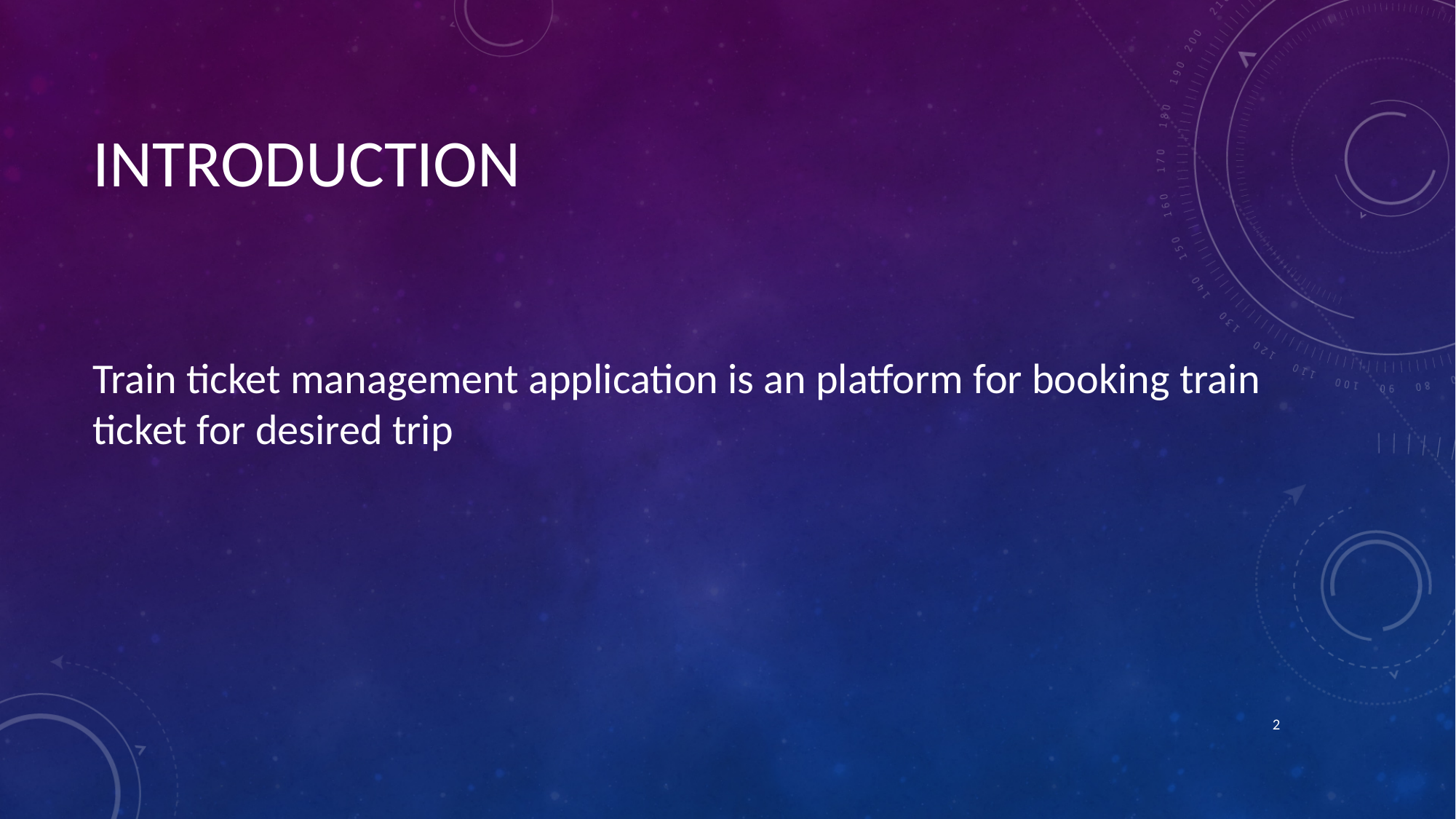

# Introduction
Train ticket management application is an platform for booking train ticket for desired trip

2